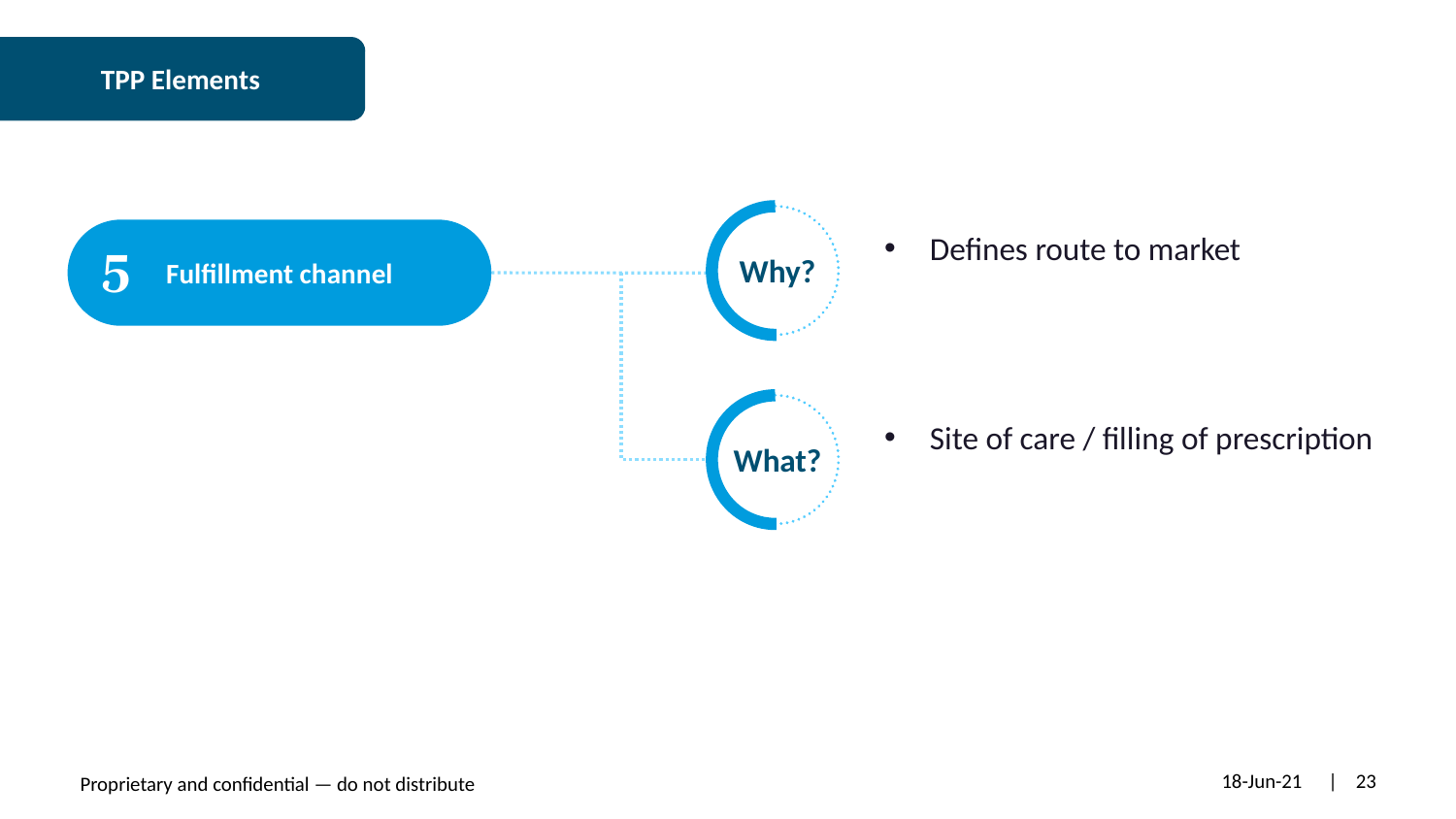

Narrative: A TPP should also include the expected fulfillment channel. [why? + what?] The fulfillment channel defines the route to market. The fulfillment channel determines the expected delivery channel of the product i.e. will the prescription be filled by a HCP in a hospital, which is typical for syringes or infused product, or will it be filled by an HCP but in an outpatient setting, or will it be filled by the patient through a specialty or retail pharmacy directly? Often, a product can be filled through a combination of these channels, however it is critical to understand through what route the product comes to market. The fulfillment channel or site of care can put the provider or HCP at a financial risk if administered in a hospital our outpatient setting since they often need to acquire the product before they get reimbursed by the insurer or paid by the patient. Therefore, the site of care is also sometimes restricted by the HTA and price setting body or insurer.
TPP Elements

Fulfillment channel
Defines route to market
5
Why?

Site of care / filling of prescription

What?
18-Jun-21
|    23